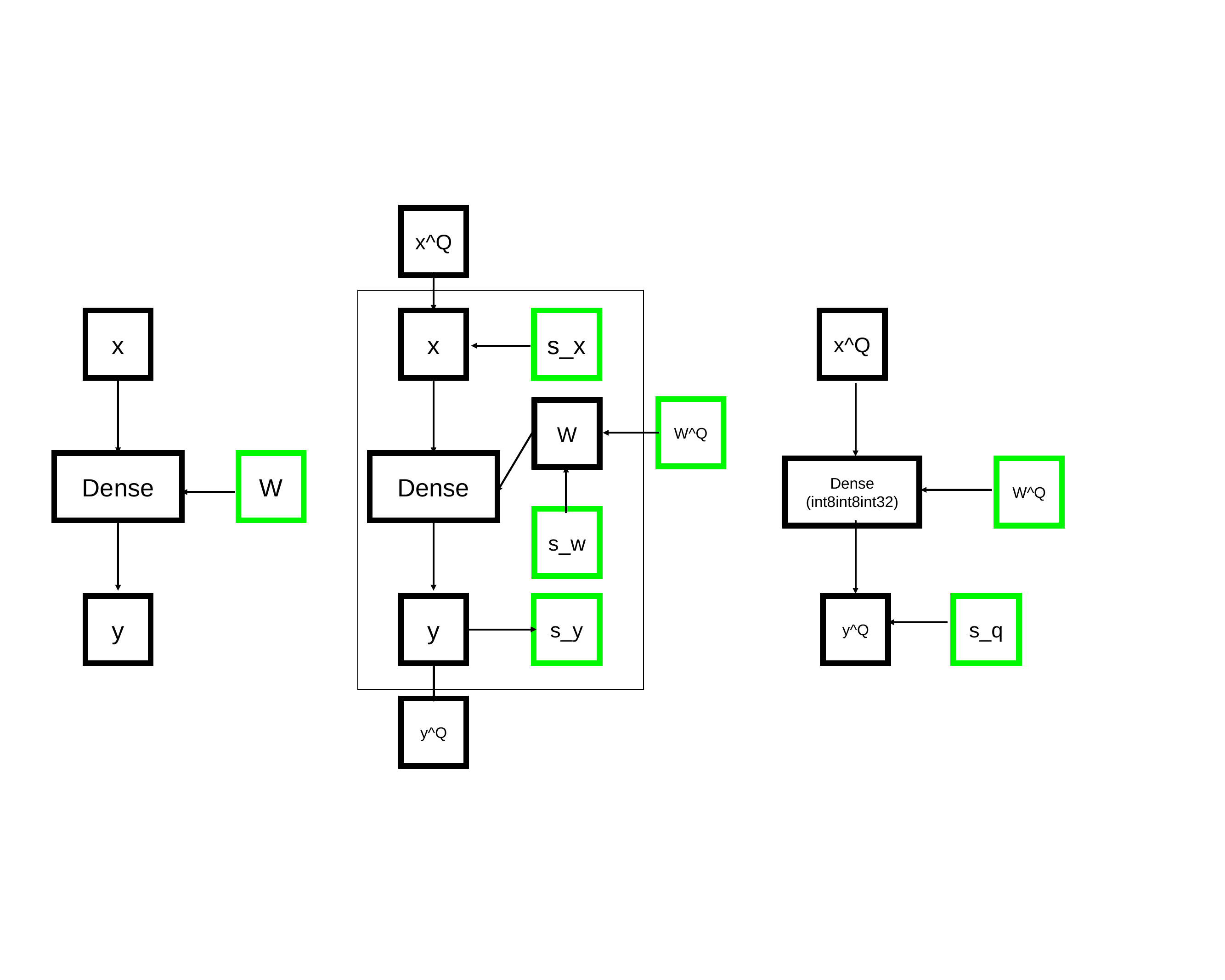

x^Q

x
x
s_x
x^Q

W^Q
W

Dense
W
Dense
Dense
(int8int8int32)
W^Q

s_w

y
y
s_y
y^Q
s_q

y^Q